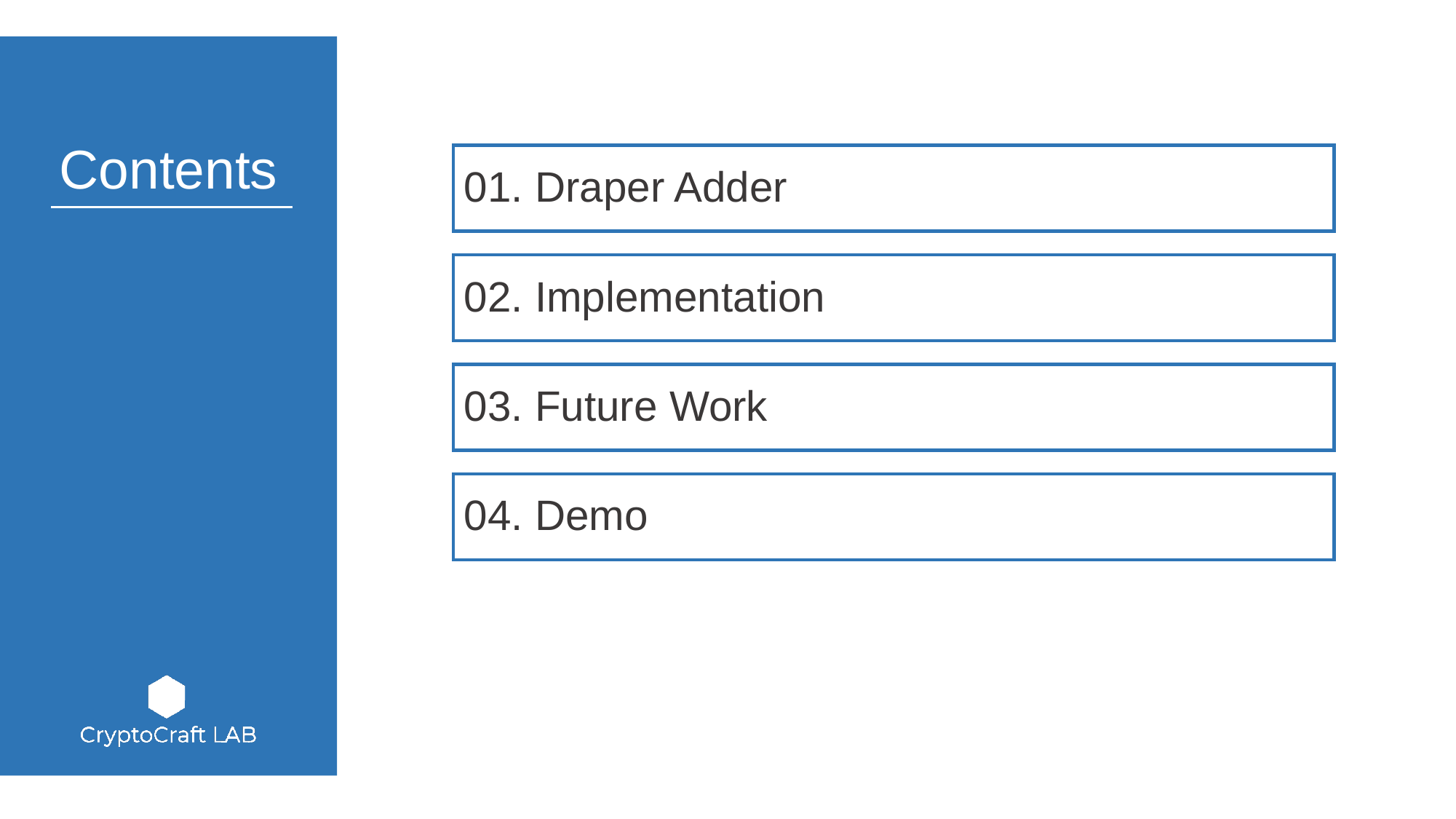

01. Draper Adder
02. Implementation
03. Future Work
04. Demo

05.